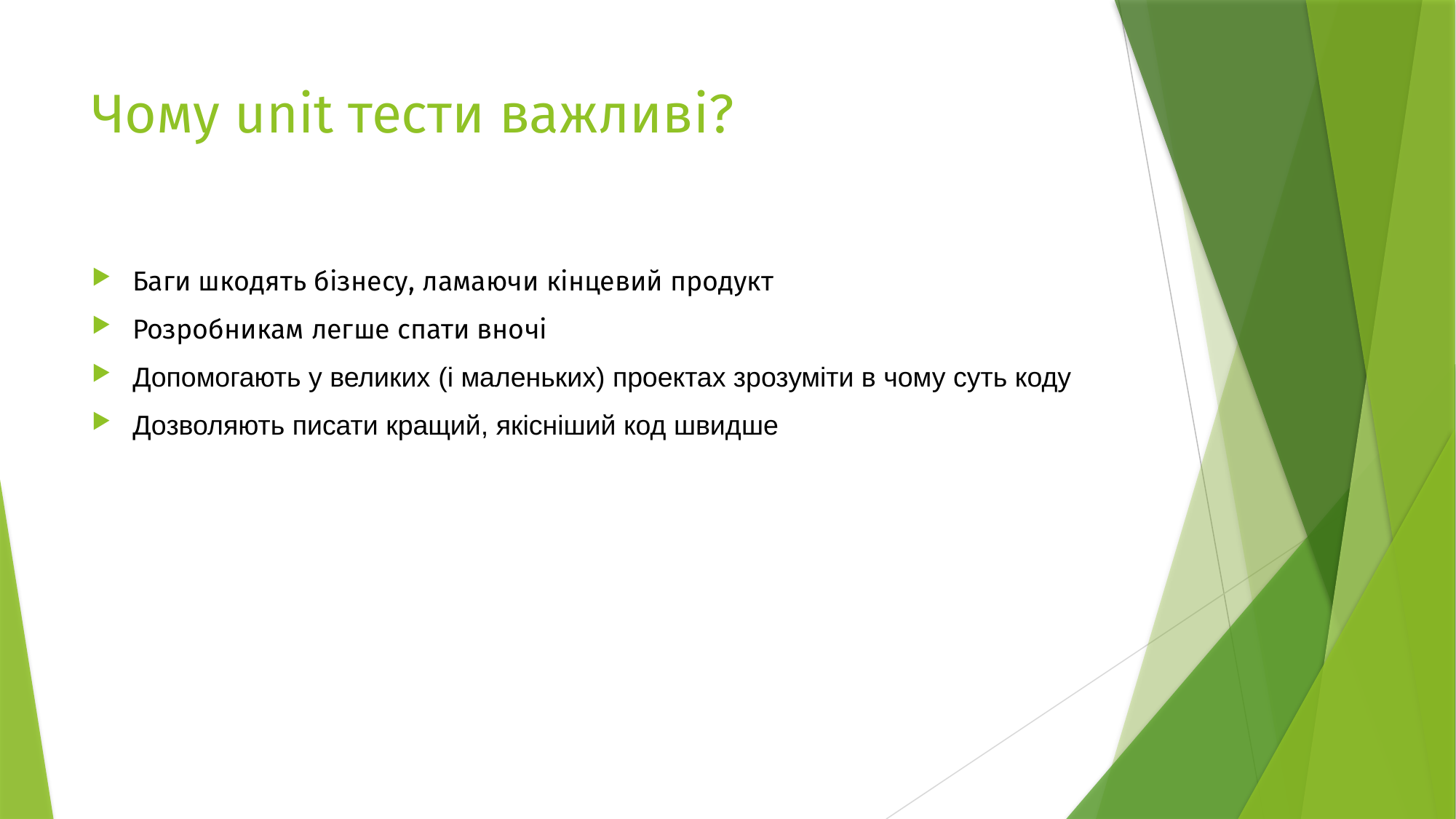

# Чому unit тести важливі?
Баги шкодять бізнесу, ламаючи кінцевий продукт
Розробникам легше спати вночі
Допомогають у великих (і маленьких) проектах зрозуміти в чому суть коду
Дозволяють писати кращий, якісніший код швидше